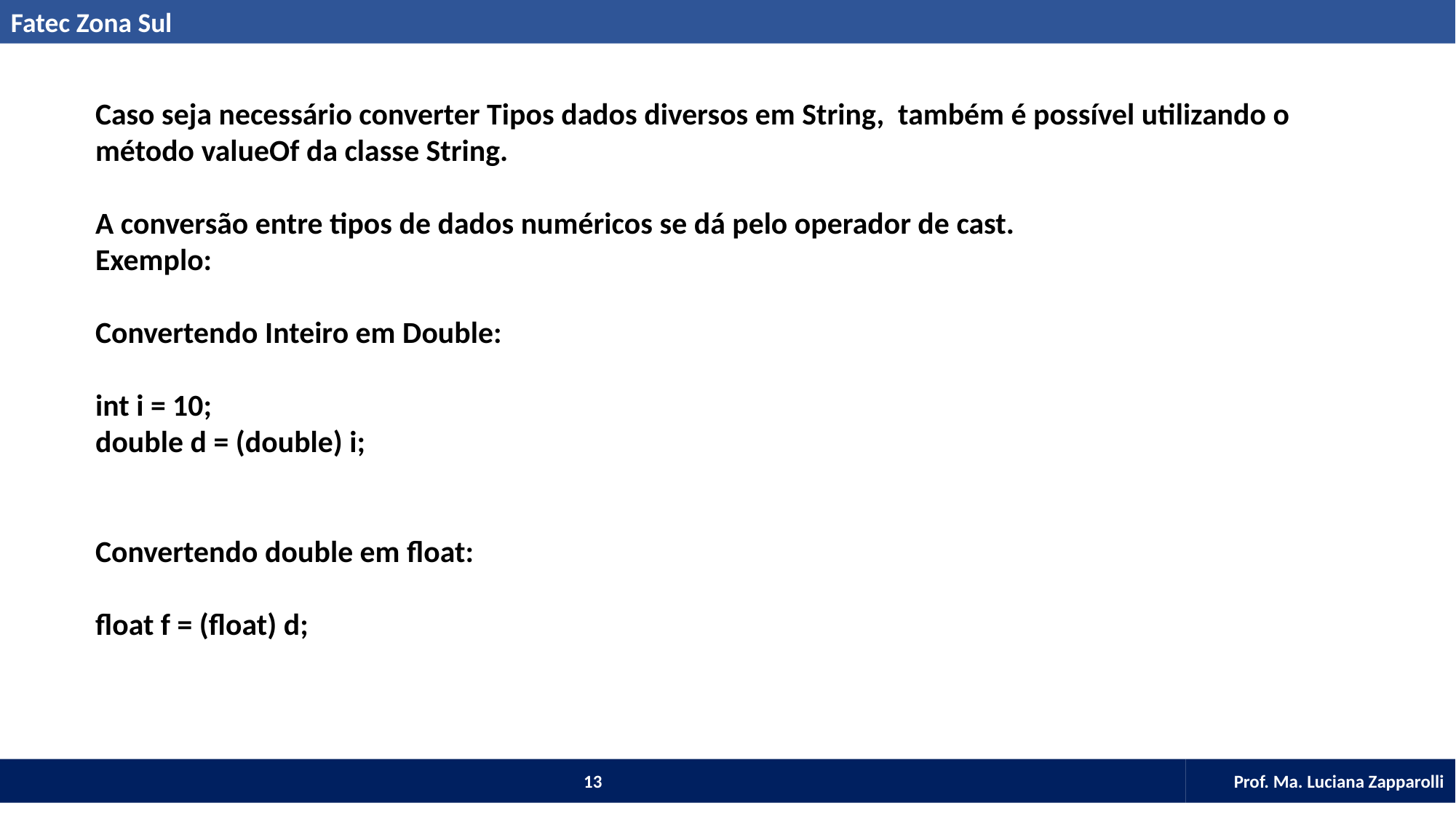

Caso seja necessário converter Tipos dados diversos em String,  também é possível utilizando o método valueOf da classe String.

A conversão entre tipos de dados numéricos se dá pelo operador de cast.
Exemplo:

Convertendo Inteiro em Double:

int i = 10;
double d = (double) i;

Convertendo double em float:

float f = (float) d;
13
Prof. Ma. Luciana Zapparolli